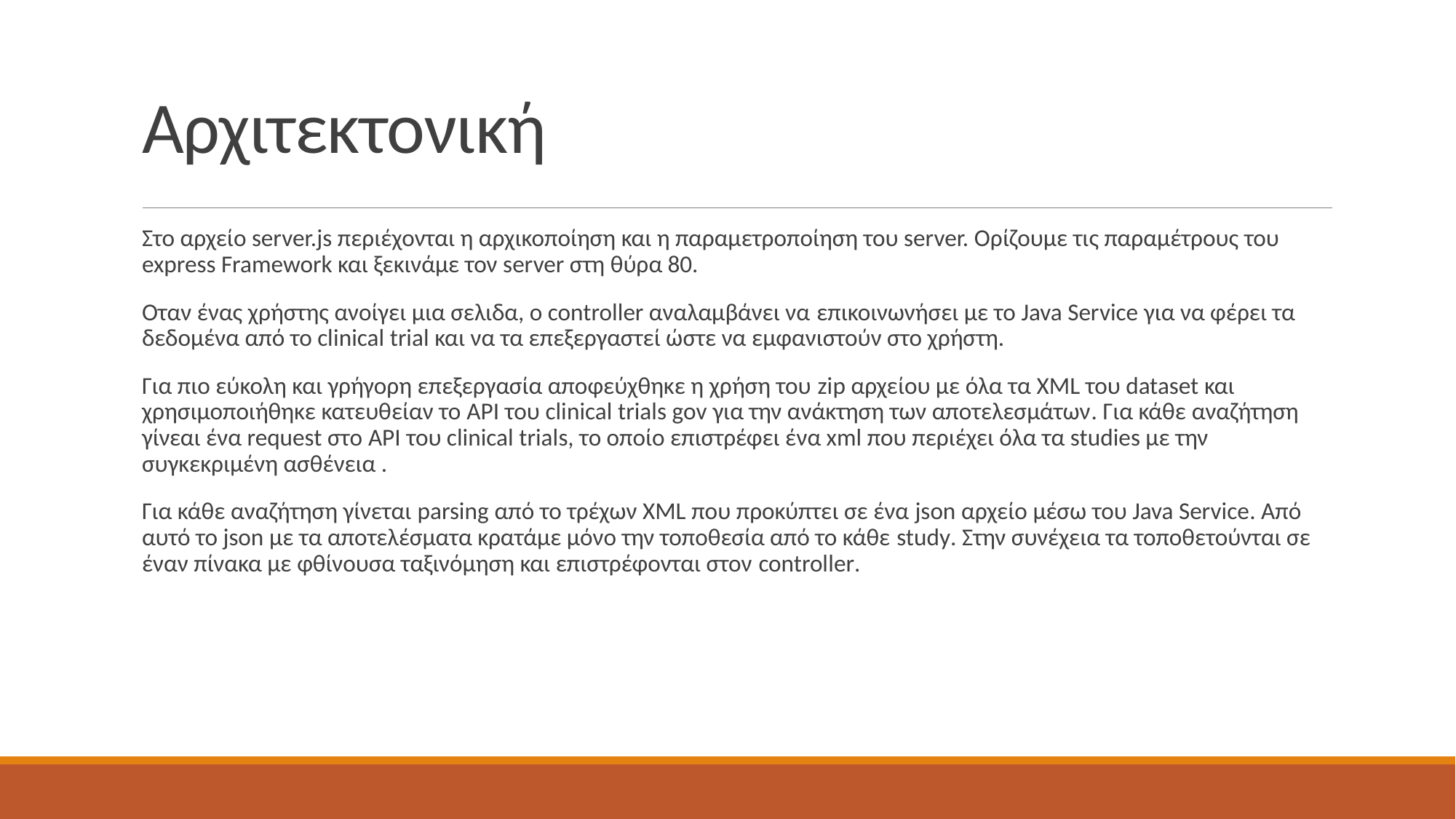

# Αρχιτεκτονική
Στο αρχείο server.js περιέχονται η αρχικοποίηση και η παραμετροποίηση του server. Ορίζουμε τις παραμέτρους του express Framework και ξεκινάμε τον server στη θύρα 80.
Οταν ένας χρήστης ανοίγει μια σελιδα, ο controller αναλαμβάνει να επικοινωνήσει με το Java Service για να φέρει τα δεδομένα από το clinical trial και να τα επεξεργαστεί ώστε να εμφανιστούν στο χρήστη.
Για πιο εύκολη και γρήγορη επεξεργασία αποφεύχθηκε η χρήση του zip αρχείου με όλα τα XML του dataset και χρησιμοποιήθηκε κατευθείαν το API του clinical trials gov για την ανάκτηση των αποτελεσμάτων. Για κάθε αναζήτηση γίνεαι ένα request στο API του clinical trials, το οποίο επιστρέφει ένα xml που περιέχει όλα τα studies με την συγκεκριμένη ασθένεια .
Για κάθε αναζήτηση γίνεται parsing από το τρέχων XML που προκύπτει σε ένα json αρχείο μέσω του Java Service. Από αυτό το json με τα αποτελέσματα κρατάμε μόνο την τοποθεσία από το κάθε study. Στην συνέχεια τα τοποθετούνται σε έναν πίνακα με φθίνουσα ταξινόμηση και επιστρέφονται στον controller.